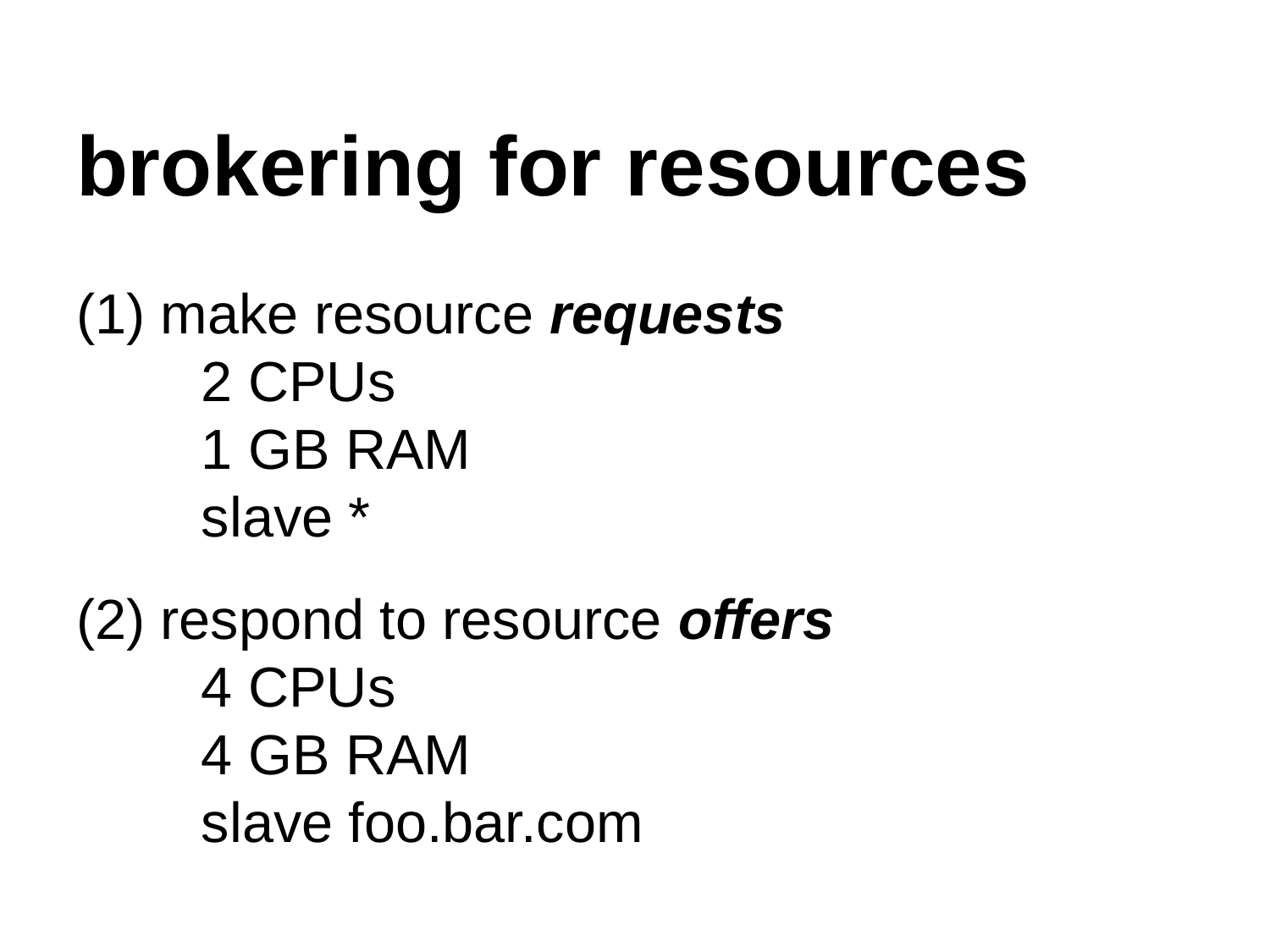

# brokering for resources
(1) make resource requests
        2 CPUs
        1 GB RAM
        slave *
(2) respond to resource offers
        4 CPUs
        4 GB RAM
        slave foo.bar.com